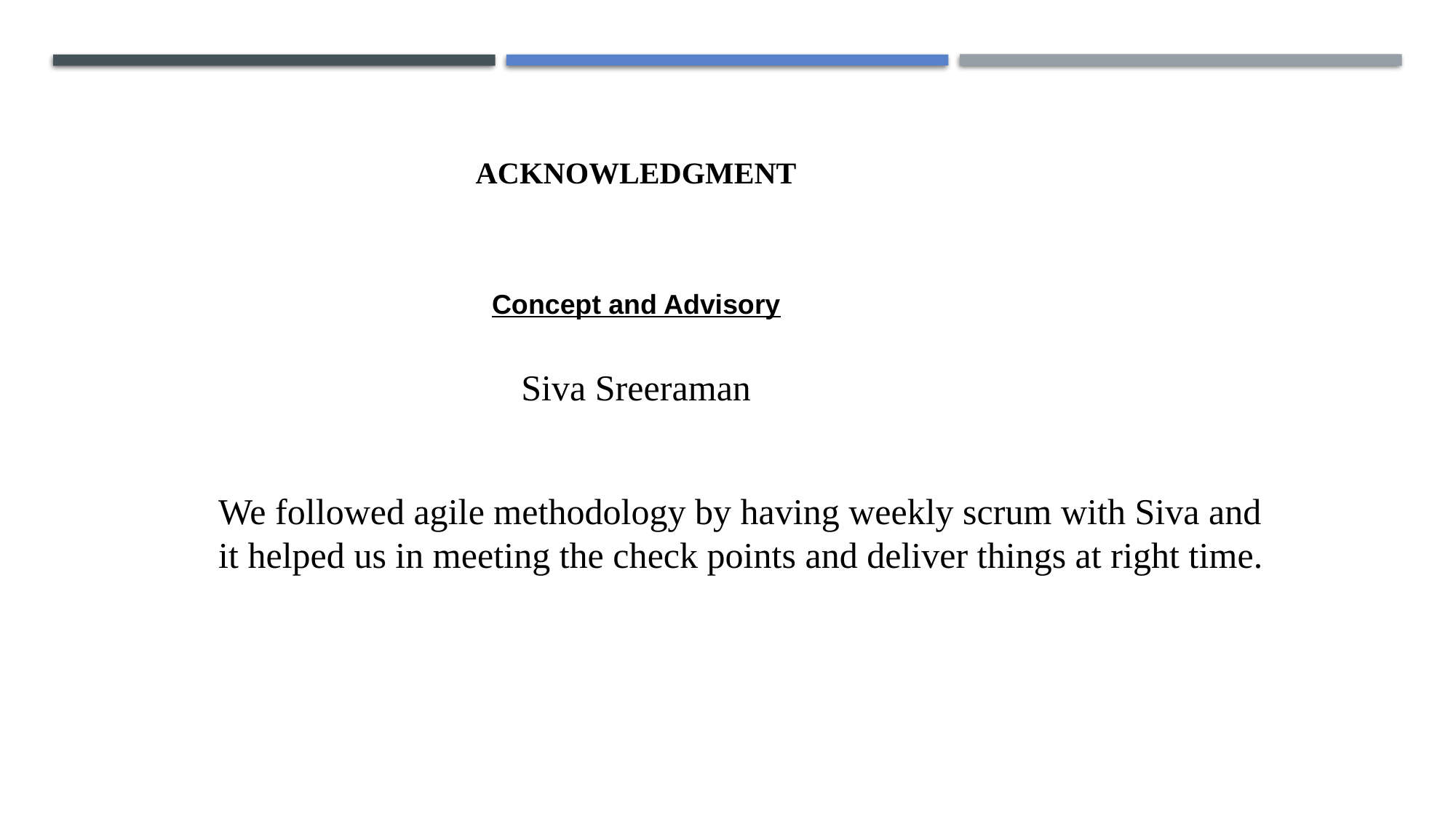

ACKNOWLEDGMENT
Concept and Advisory

Siva Sreeraman
We followed agile methodology by having weekly scrum with Siva and
it helped us in meeting the check points and deliver things at right time.